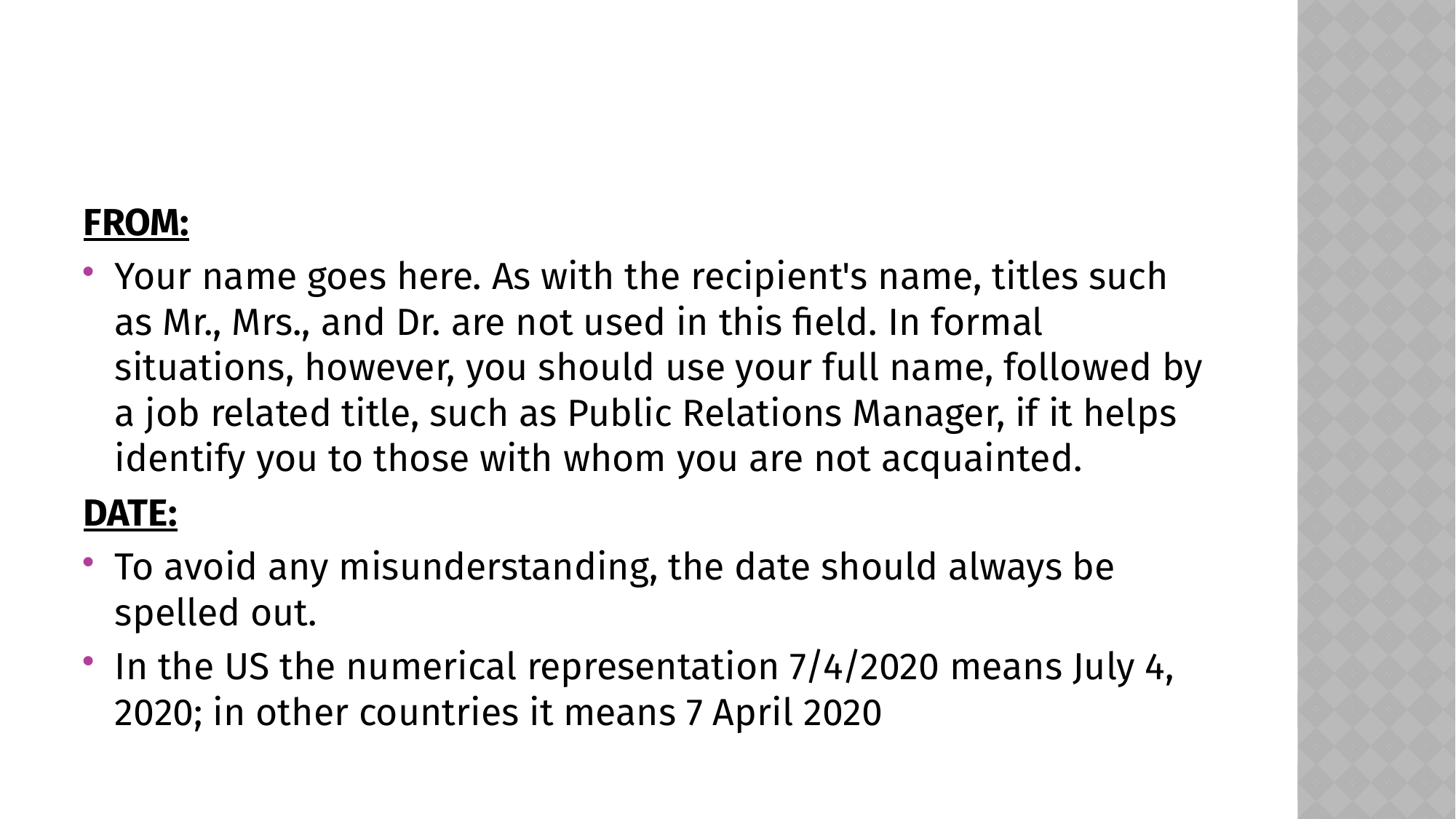

#
FROM:
Your name goes here. As with the recipient's name, titles such as Mr., Mrs., and Dr. are not used in this field. In formal situations, however, you should use your full name, followed by a job related title, such as Public Relations Manager, if it helps identify you to those with whom you are not acquainted.
DATE:
To avoid any misunderstanding, the date should always be spelled out.
In the US the numerical representation 7/4/2020 means July 4, 2020; in other countries it means 7 April 2020